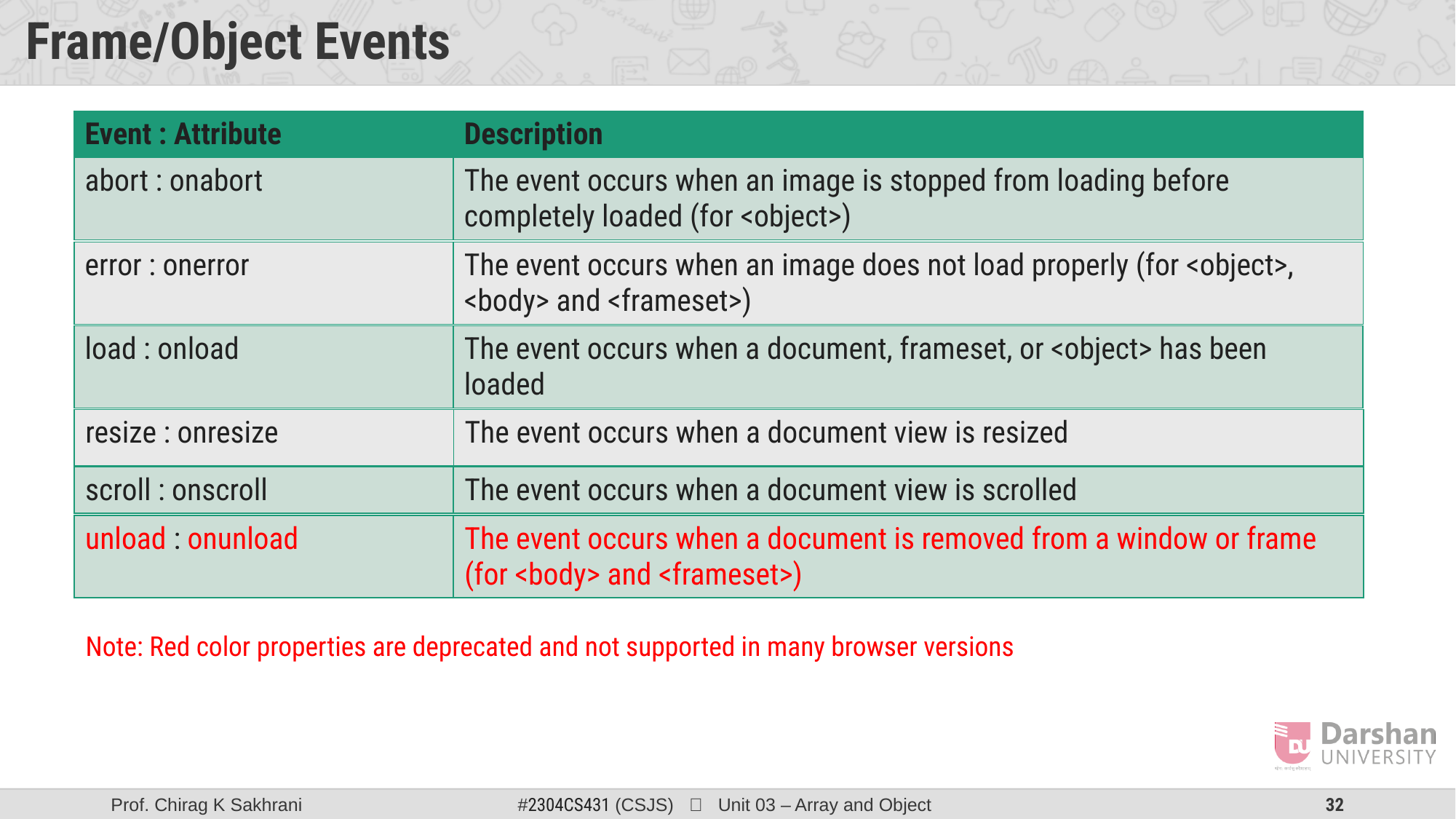

# Frame/Object Events
| Event : Attribute | Description |
| --- | --- |
| abort : onabort | The event occurs when an image is stopped from loading before completely loaded (for <object>) |
| error : onerror | The event occurs when an image does not load properly (for <object>, <body> and <frameset>) |
| --- | --- |
| load : onload | The event occurs when a document, frameset, or <object> has been loaded |
| --- | --- |
| resize : onresize | The event occurs when a document view is resized |
| --- | --- |
| scroll : onscroll | The event occurs when a document view is scrolled |
| --- | --- |
| unload : onunload | The event occurs when a document is removed from a window or frame (for <body> and <frameset>) |
| --- | --- |
Note: Red color properties are deprecated and not supported in many browser versions